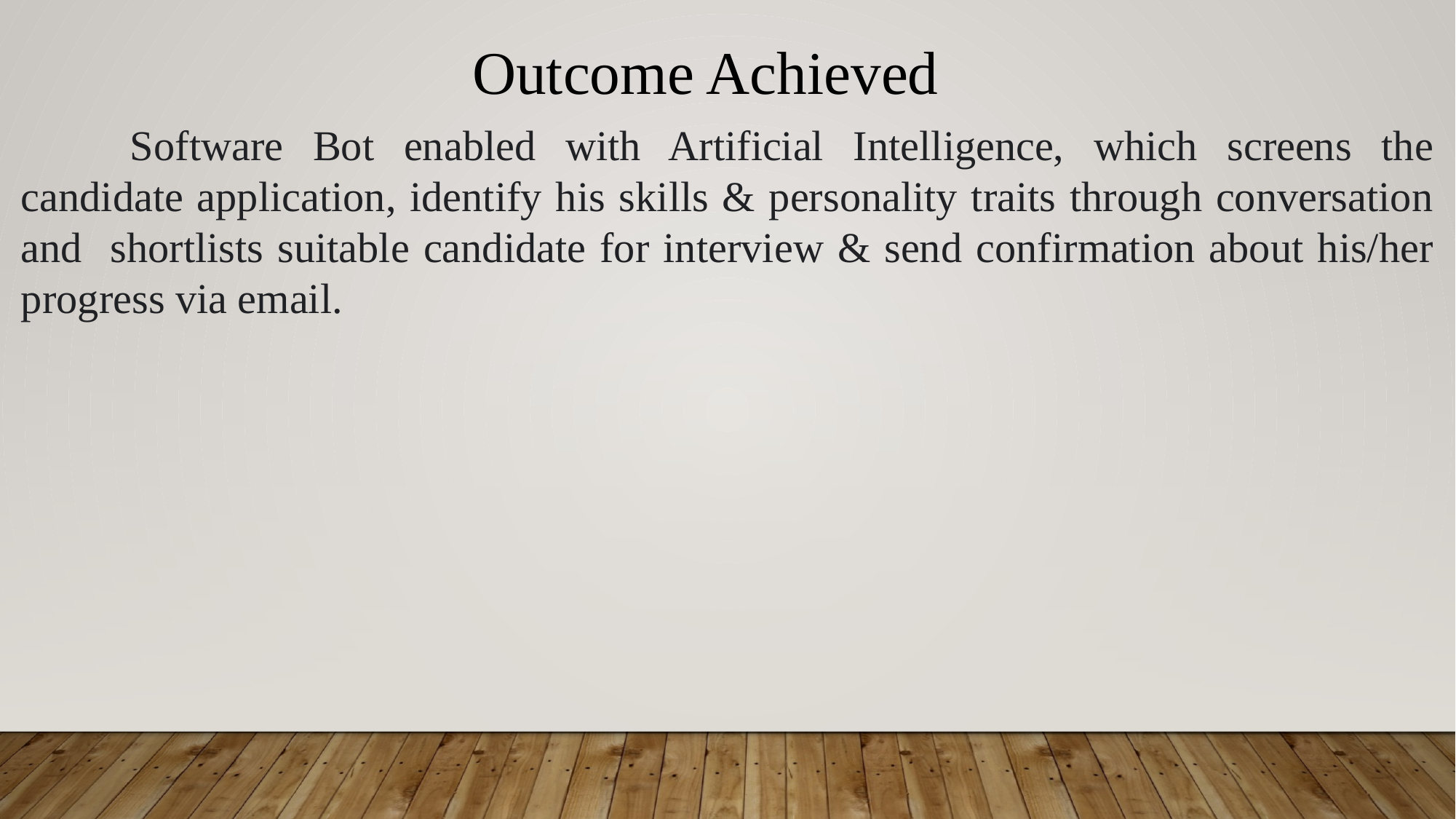

Outcome Achieved
	Software Bot enabled with Artificial Intelligence, which screens the candidate application, identify his skills & personality traits through conversation and  shortlists suitable candidate for interview & send confirmation about his/her progress via email.